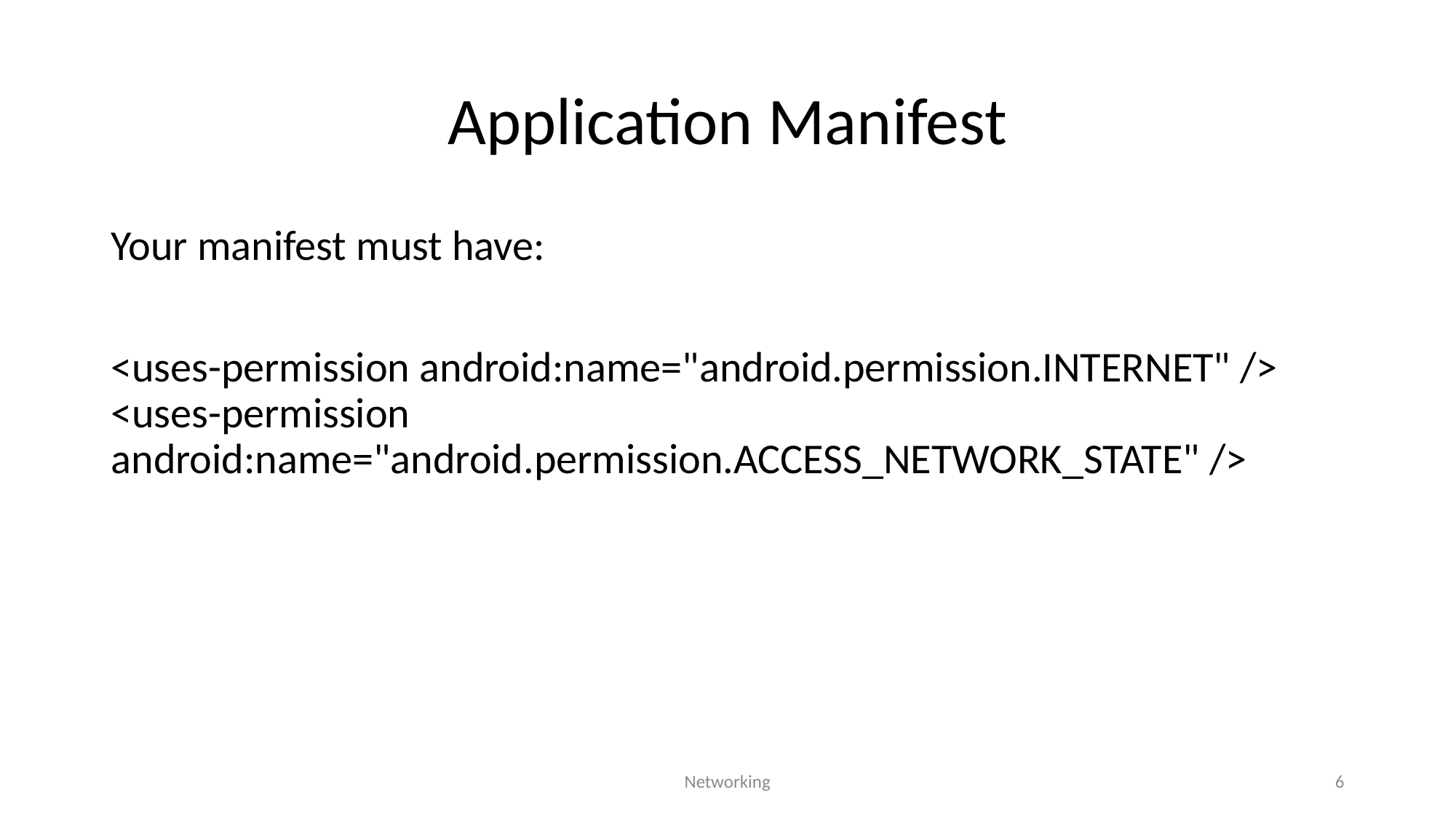

# Application Manifest
Your manifest must have:

<uses-permission android:name="android.permission.INTERNET" />
<uses-permission android:name="android.permission.ACCESS_NETWORK_STATE" />

Networking
6